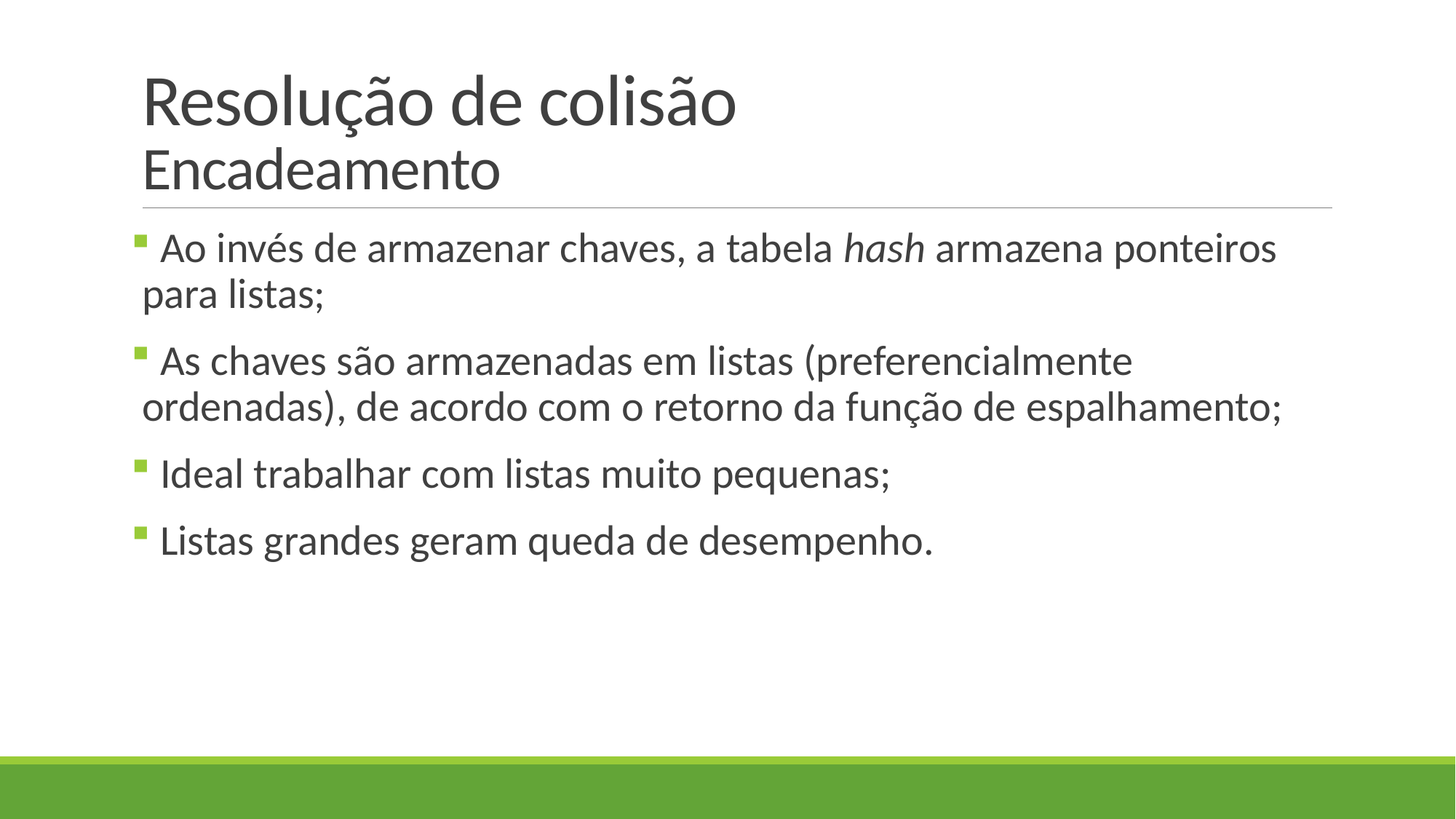

# Resolução de colisão Encadeamento
 Ao invés de armazenar chaves, a tabela hash armazena ponteiros para listas;
 As chaves são armazenadas em listas (preferencialmente ordenadas), de acordo com o retorno da função de espalhamento;
 Ideal trabalhar com listas muito pequenas;
 Listas grandes geram queda de desempenho.